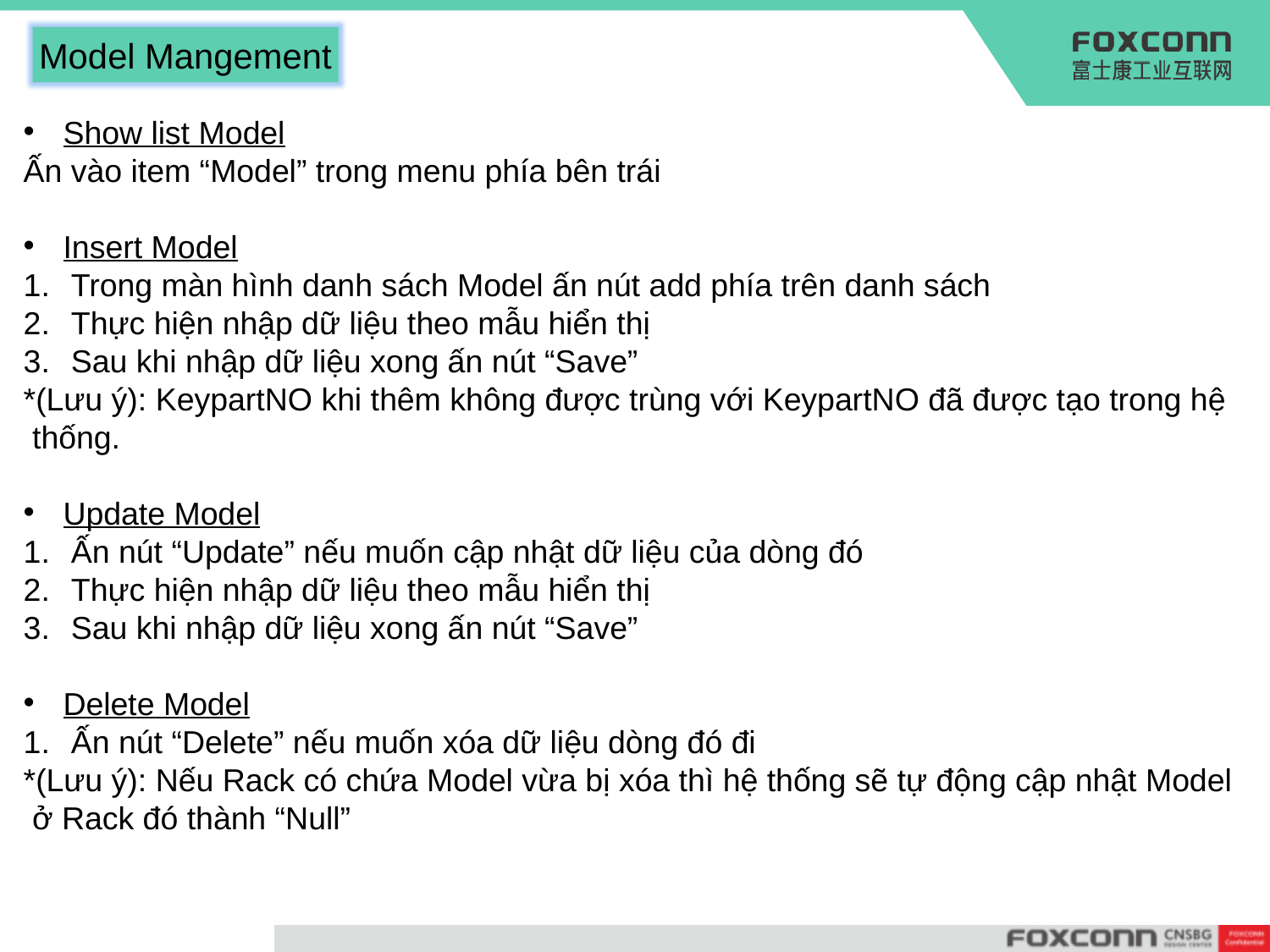

Model Mangement
Show list Model
Ấn vào item “Model” trong menu phía bên trái

Insert Model
Trong màn hình danh sách Model ấn nút add phía trên danh sách
Thực hiện nhập dữ liệu theo mẫu hiển thị
Sau khi nhập dữ liệu xong ấn nút “Save”
*(Lưu ý): KeypartNO khi thêm không được trùng với KeypartNO đã được tạo trong hệ
 thống.

Update Model
Ấn nút “Update” nếu muốn cập nhật dữ liệu của dòng đó
Thực hiện nhập dữ liệu theo mẫu hiển thị
Sau khi nhập dữ liệu xong ấn nút “Save”

Delete Model
Ấn nút “Delete” nếu muốn xóa dữ liệu dòng đó đi
*(Lưu ý): Nếu Rack có chứa Model vừa bị xóa thì hệ thống sẽ tự động cập nhật Model
 ở Rack đó thành “Null”